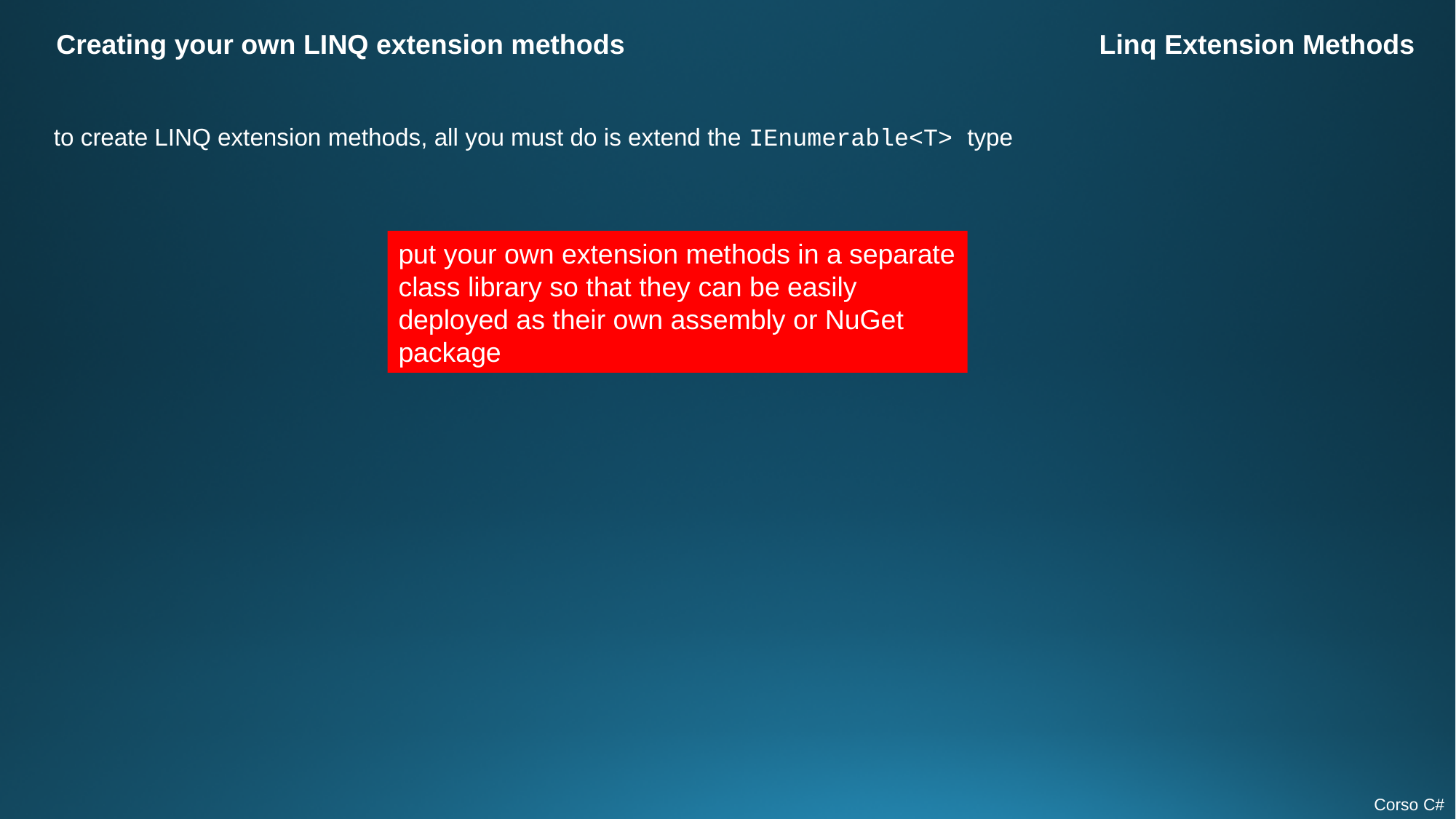

Creating your own LINQ extension methods
Linq Extension Methods
to create LINQ extension methods, all you must do is extend the IEnumerable<T> type
put your own extension methods in a separate class library so that they can be easily deployed as their own assembly or NuGet package
Corso C#